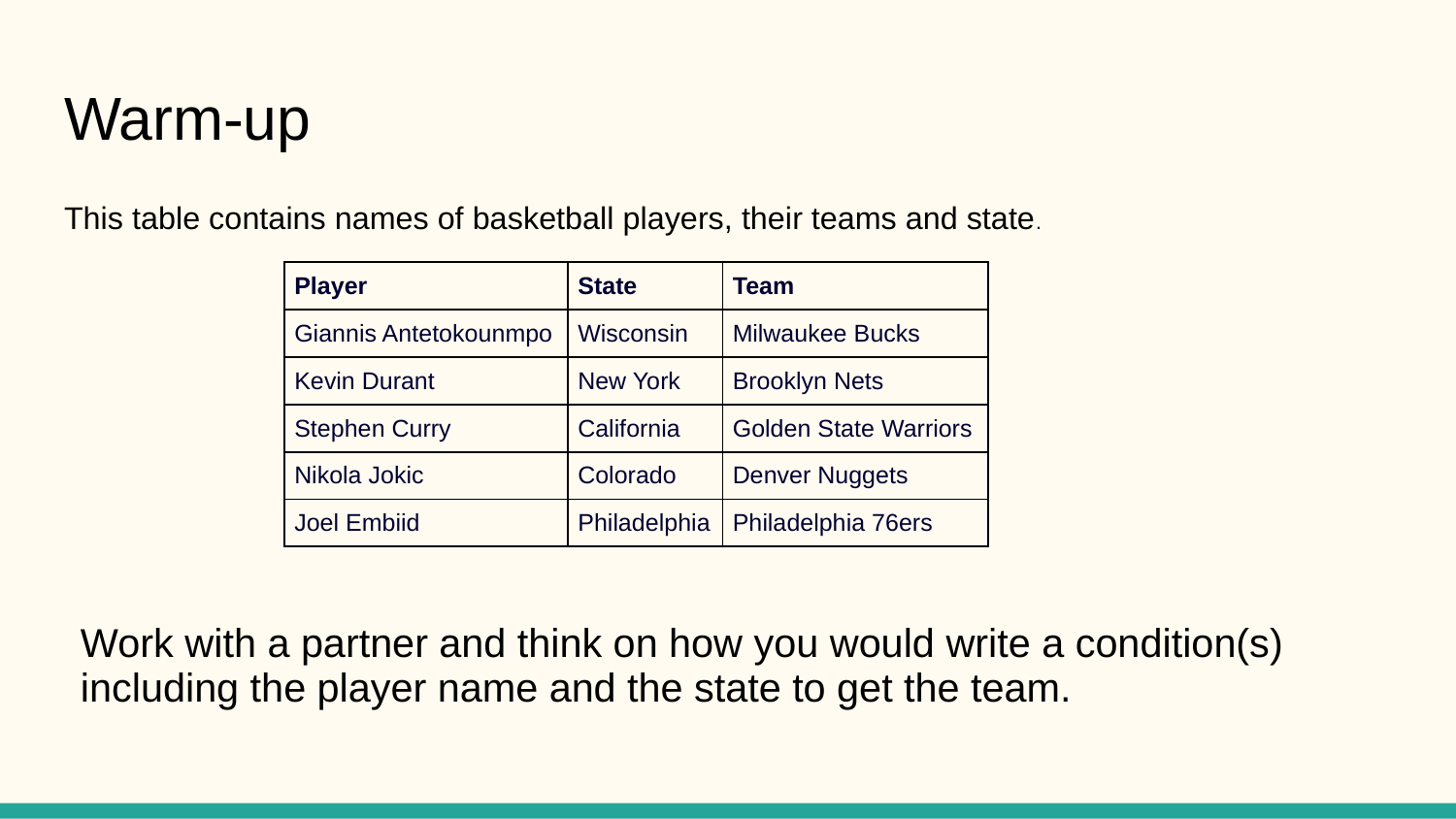

# Warm-up
This table contains names of basketball players, their teams and state.
| Player | State | Team |
| --- | --- | --- |
| Giannis Antetokounmpo | Wisconsin | Milwaukee Bucks |
| Kevin Durant | New York | Brooklyn Nets |
| Stephen Curry | California | Golden State Warriors |
| Nikola Jokic | Colorado | Denver Nuggets |
| Joel Embiid | Philadelphia | Philadelphia 76ers |
Work with a partner and think on how you would write a condition(s) including the player name and the state to get the team.